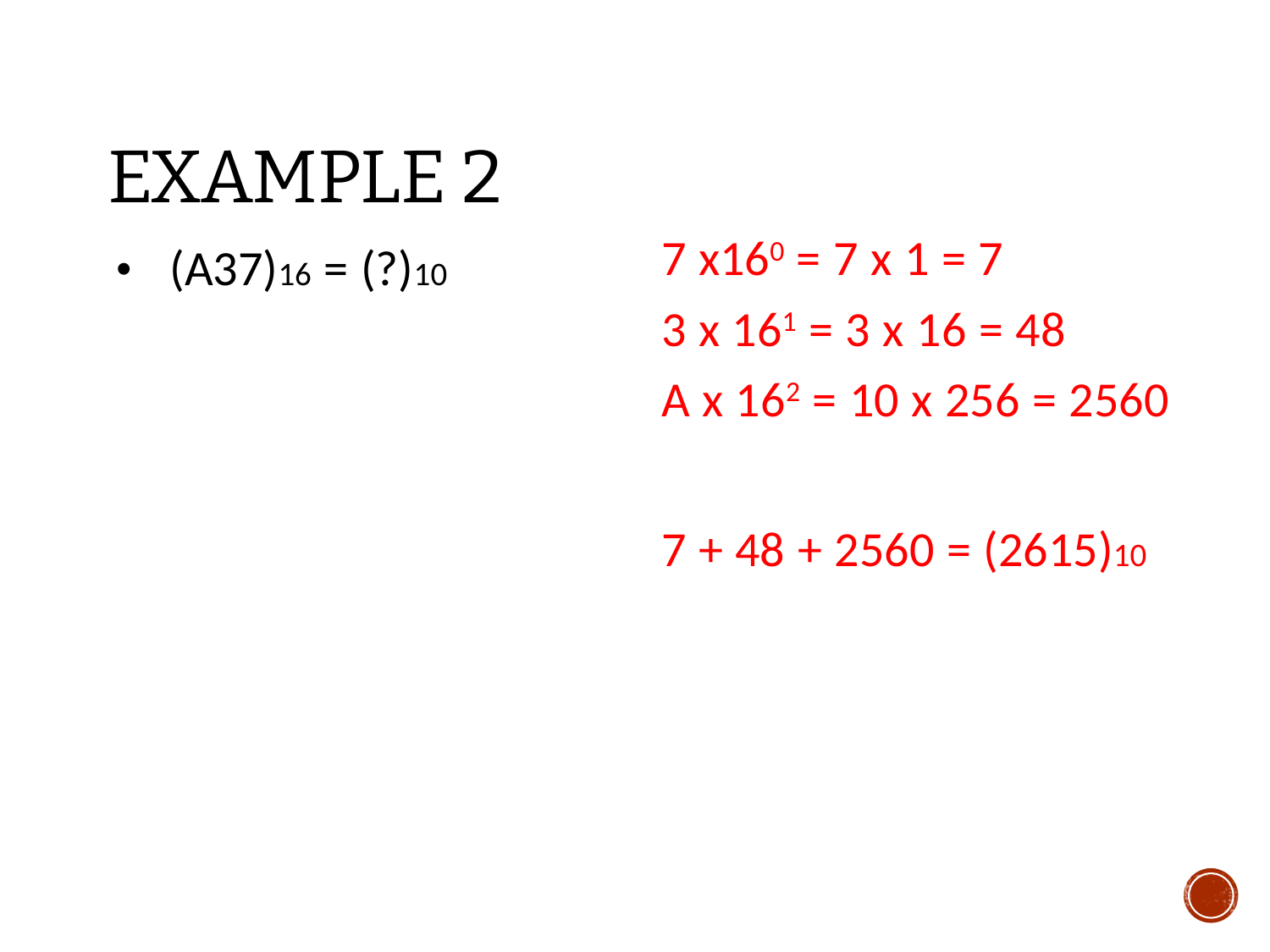

# Example 2
•   (A37)16 = (?)10
7 x160 = 7 x 1 = 7

3 x 161 = 3 x 16 = 48

A x 162 = 10 x 256 = 2560

7 + 48 + 2560 = (2615)10